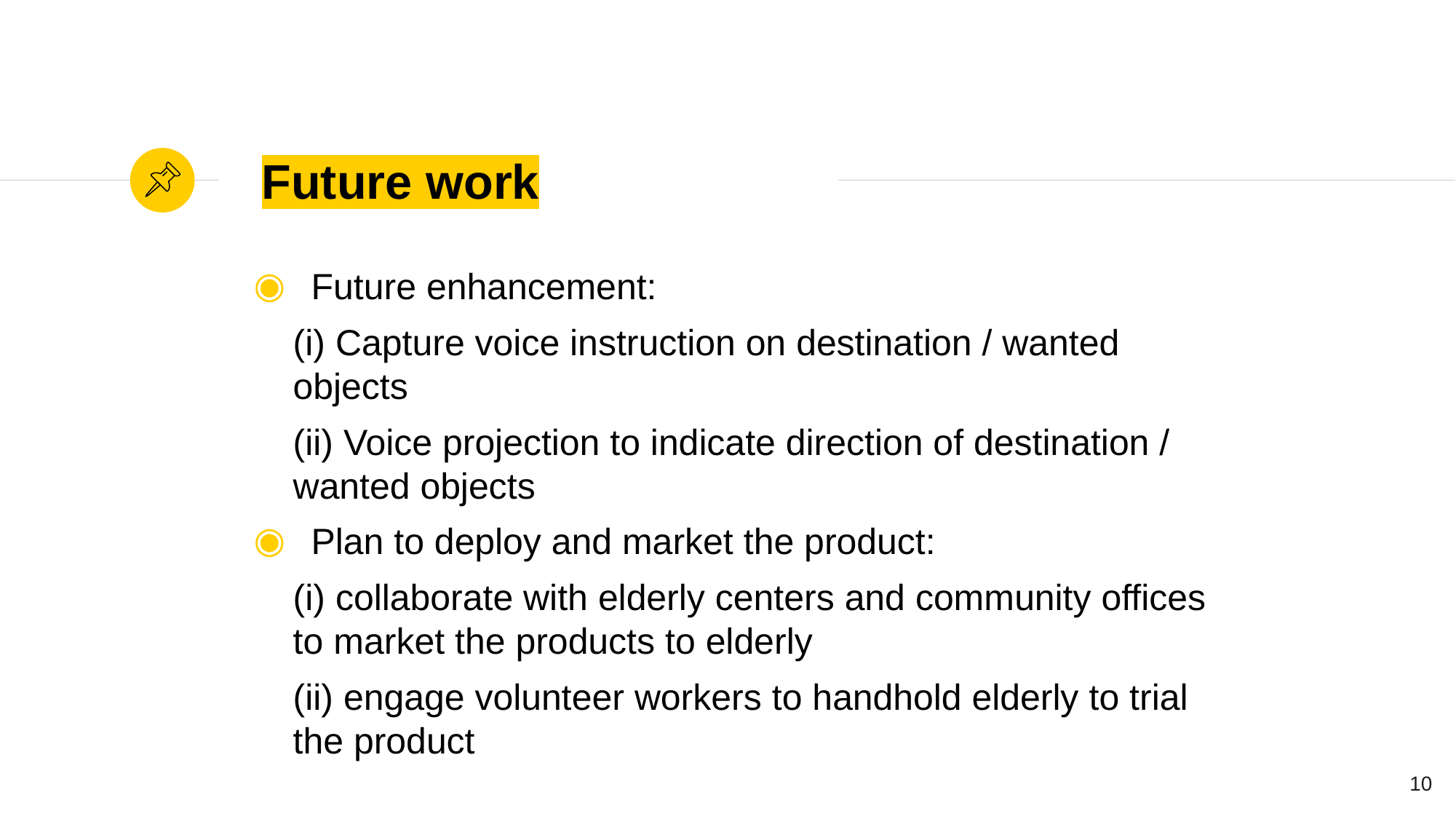

# Future work

Future enhancement:
(i) Capture voice instruction on destination / wanted objects
(ii) Voice projection to indicate direction of destination / wanted objects
Plan to deploy and market the product:
(i) collaborate with elderly centers and community offices to market the products to elderly
(ii) engage volunteer workers to handhold elderly to trial the product
10